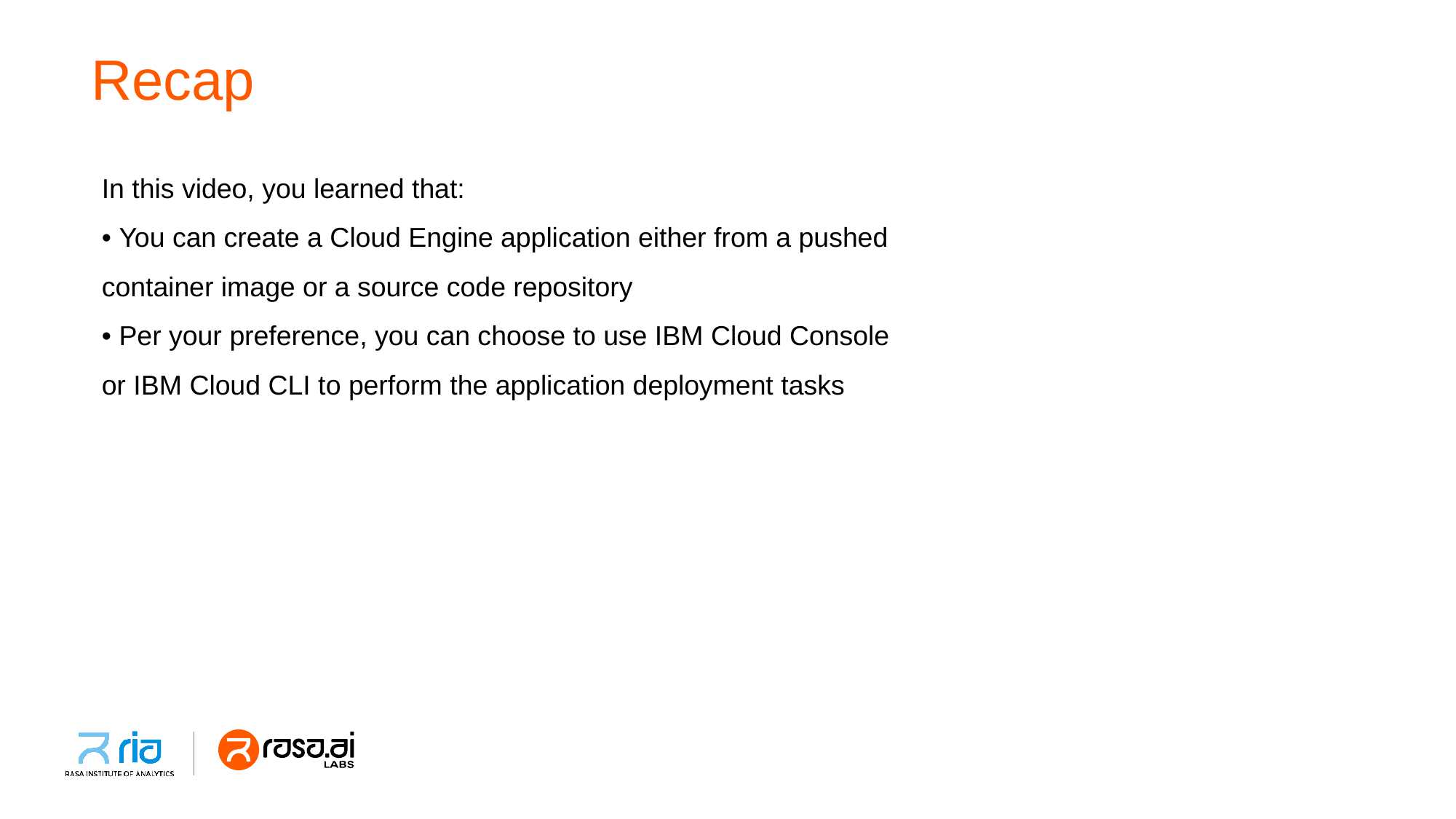

# Recap
In this video, you learned that:
• You can create a Cloud Engine application either from a pushed
container image or a source code repository
• Per your preference, you can choose to use IBM Cloud Console
or IBM Cloud CLI to perform the application deployment tasks